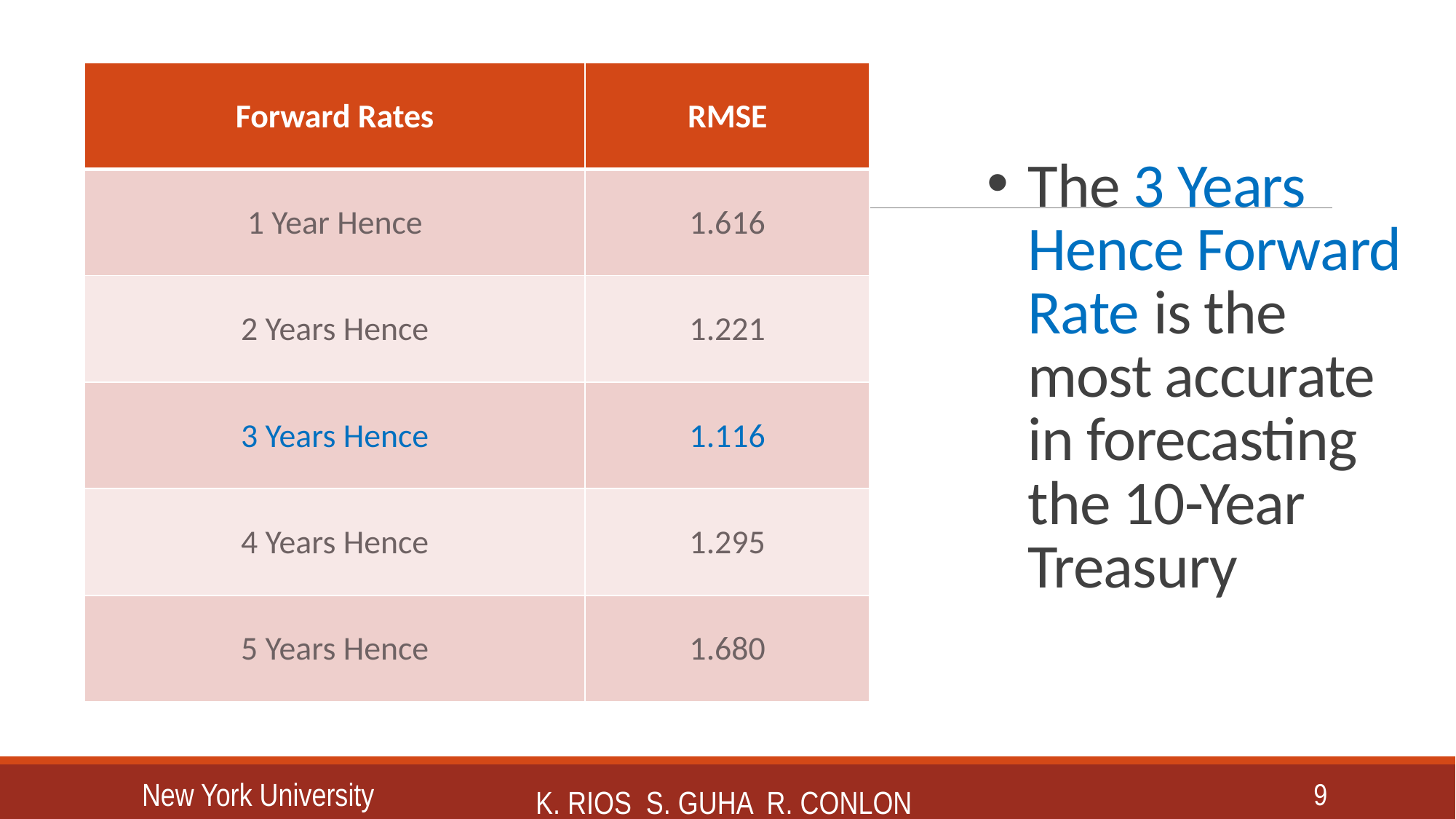

# The 3 Years Hence Forward Rate is the most accurate in forecasting the 10-Year Treasury
| Forward Rates | RMSE |
| --- | --- |
| 1 Year Hence | 1.616 |
| 2 Years Hence | 1.221 |
| 3 Years Hence | 1.116 |
| 4 Years Hence | 1.295 |
| 5 Years Hence | 1.680 |
New York University
9
K. Rios  S. Guha  R. Conlon